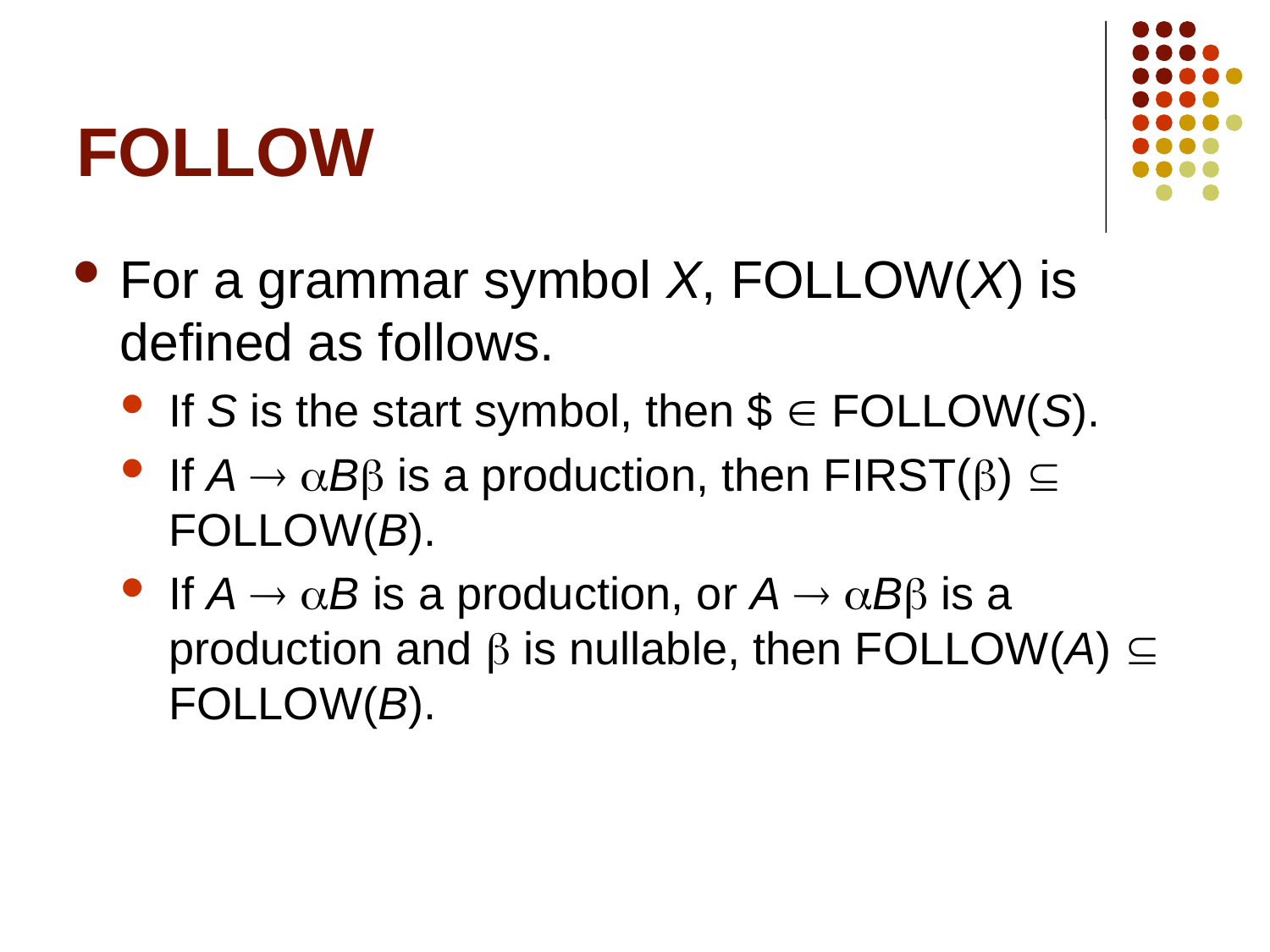

# FOLLOW
For a grammar symbol X, FOLLOW(X) is defined as follows.
If S is the start symbol, then $ ∈ FOLLOW(S).
If A → αBβ is a production, then FIRST(β) ⊆ FOLLOW(B).
If A → αB is a production, or A → αBβ is a production and β is nullable, then FOLLOW(A) ⊆ FOLLOW(B).